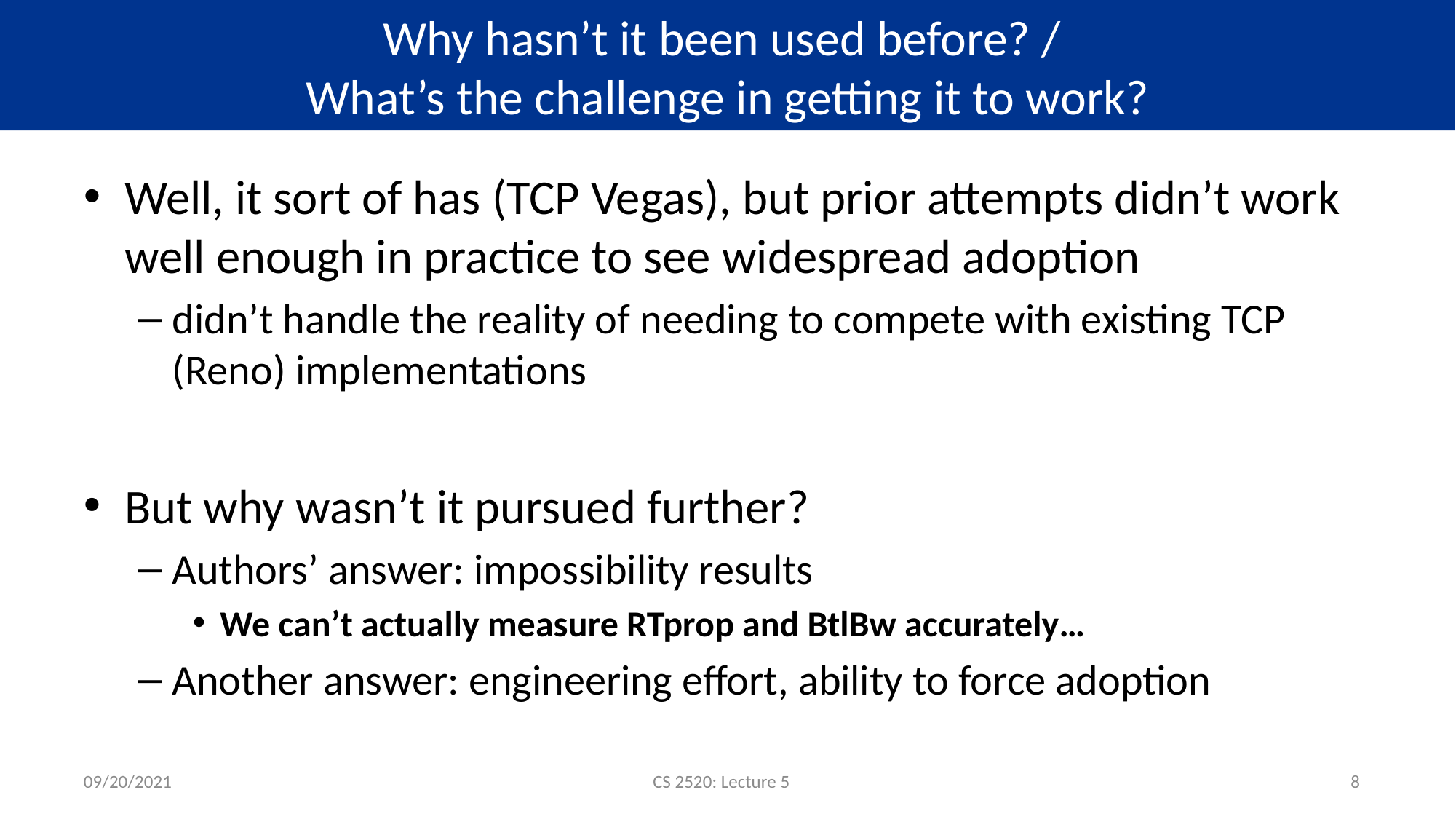

# Why hasn’t it been used before? / What’s the challenge in getting it to work?
Well, it sort of has (TCP Vegas), but prior attempts didn’t work well enough in practice to see widespread adoption
didn’t handle the reality of needing to compete with existing TCP (Reno) implementations

But why wasn’t it pursued further?
Authors’ answer: impossibility results
We can’t actually measure RTprop and BtlBw accurately…
Another answer: engineering effort, ability to force adoption
09/20/2021
CS 2520: Lecture 5
8